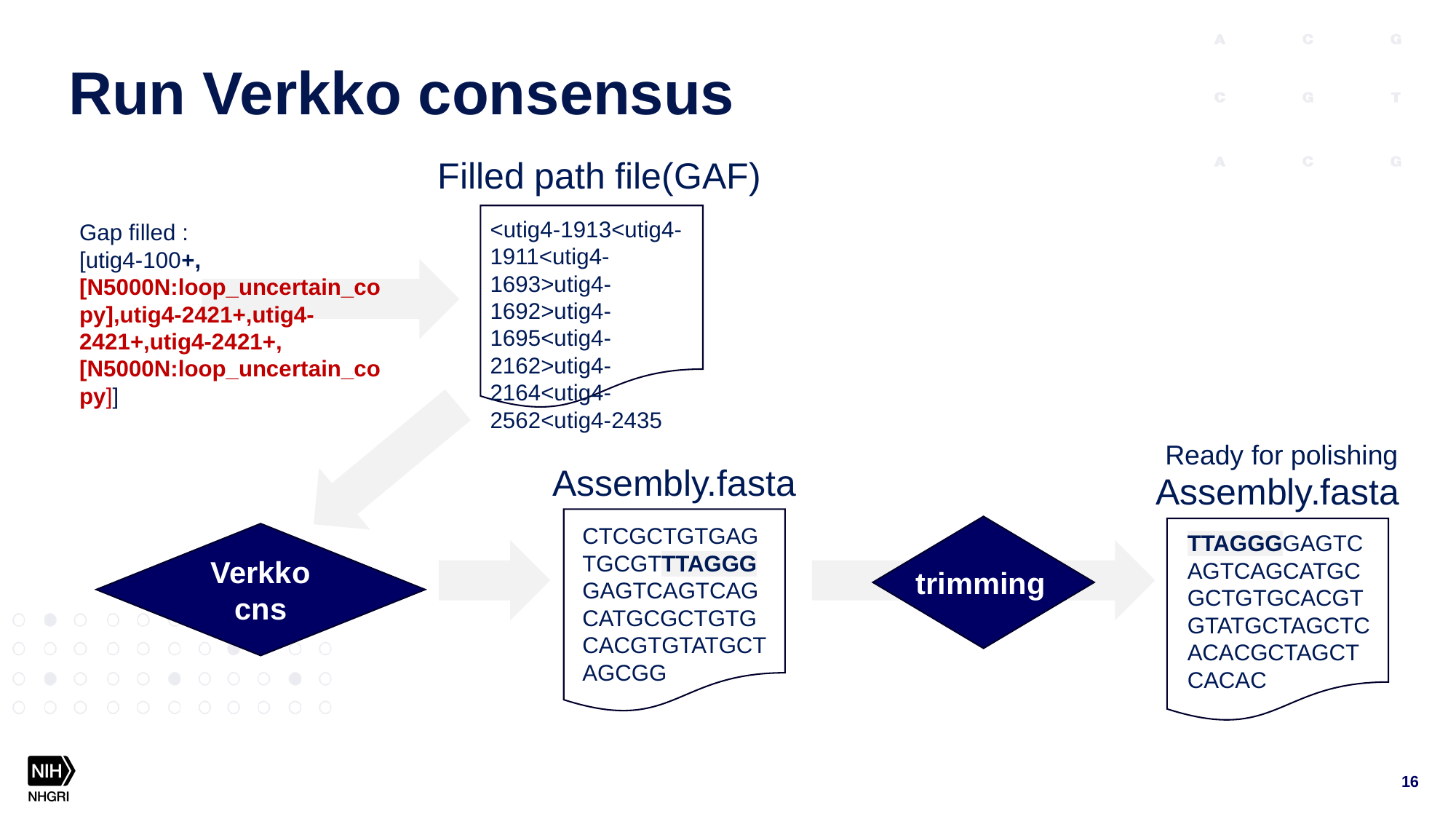

Run Verkko consensus
Filled path file(GAF)

<utig4-1913<utig4-1911<utig4-1693>utig4-1692>utig4-1695<utig4-2162>utig4-2164<utig4-2562<utig4-2435
Gap filled :
[utig4-100+, [N5000N:loop_uncertain_copy],utig4-2421+,utig4-2421+,utig4-2421+,[N5000N:loop_uncertain_copy]]

Ready for polishing
Assembly.fasta
Assembly.fasta

CTCGCTGTGAGTGCGTTTAGGGGAGTCAGTCAGCATGCGCTGTGCACGTGTATGCTAGCGG

Verkko cns
TTAGGGGAGTCAGTCAGCATGCGCTGTGCACGTGTATGCTAGCTCACACGCTAGCTCACAC

trimming
16